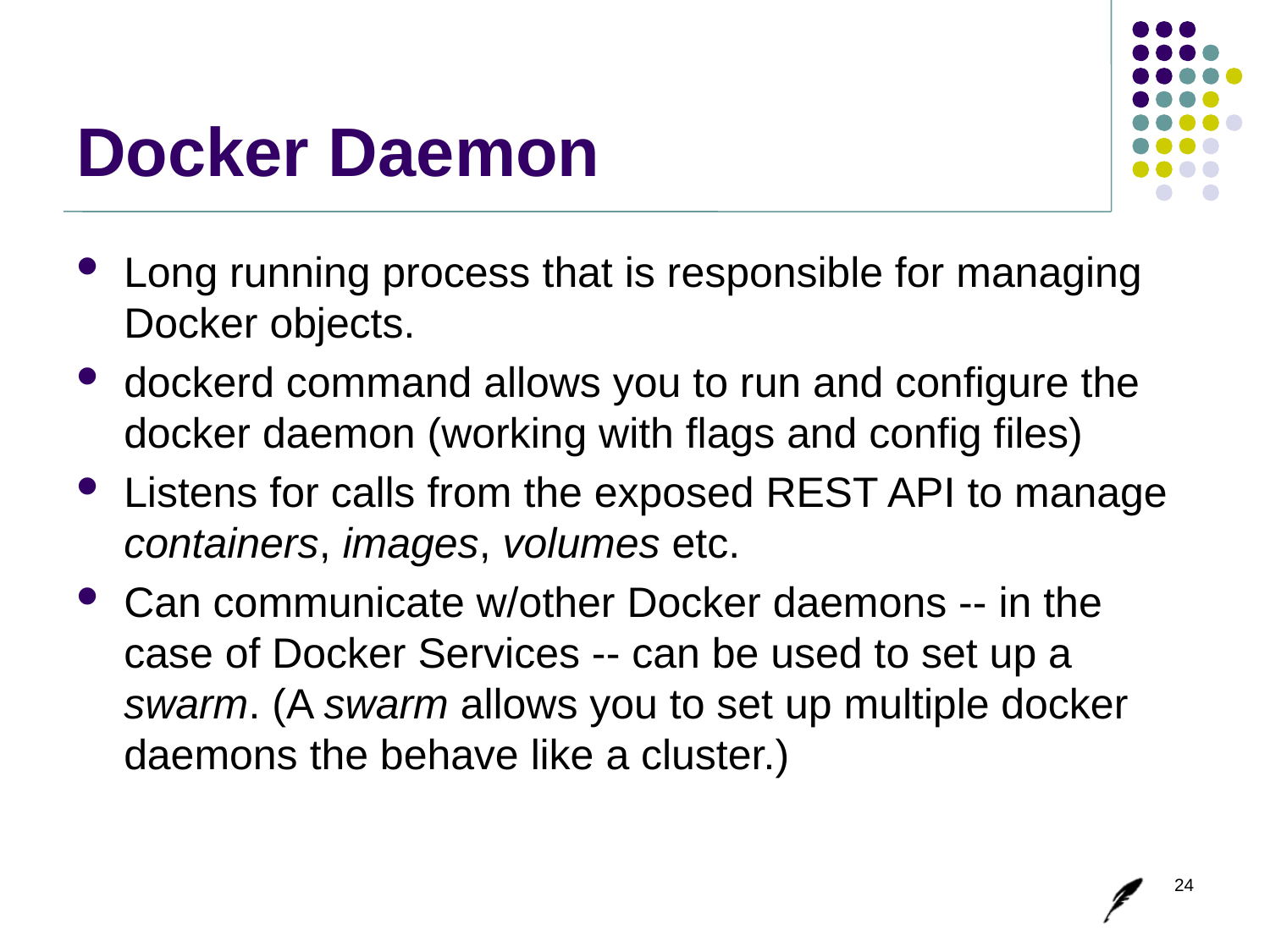

# Docker Daemon
Long running process that is responsible for managing Docker objects.
dockerd command allows you to run and configure the docker daemon (working with flags and config files)
Listens for calls from the exposed REST API to manage containers, images, volumes etc.
Can communicate w/other Docker daemons -- in the case of Docker Services -- can be used to set up a swarm. (A swarm allows you to set up multiple docker daemons the behave like a cluster.)

24